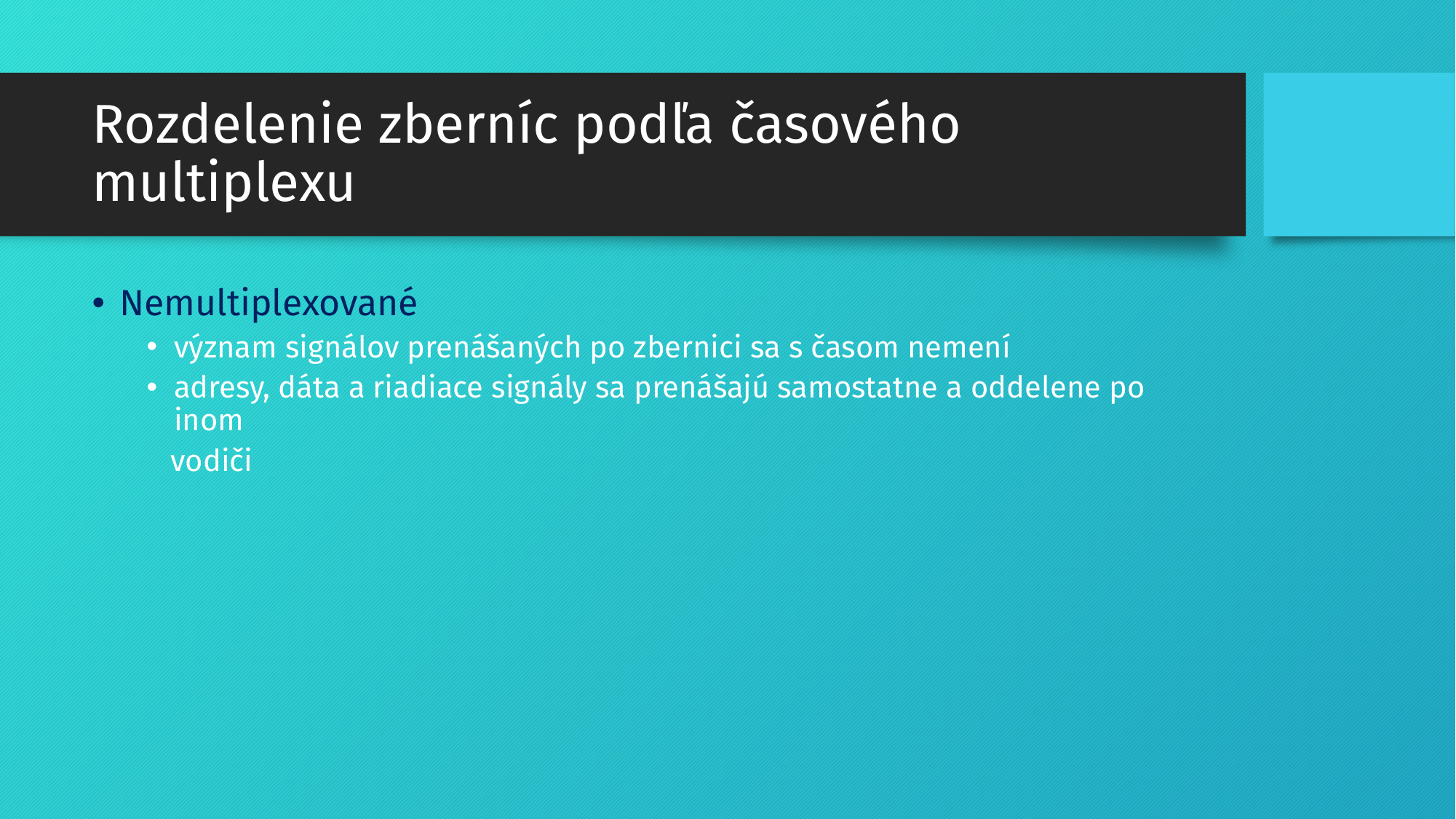

# Rozdelenie zberníc podľa časového multiplexu
Nemultiplexované
význam signálov prenášaných po zbernici sa s časom nemení
adresy, dáta a riadiace signály sa prenášajú samostatne a oddelene po inom
   vodiči